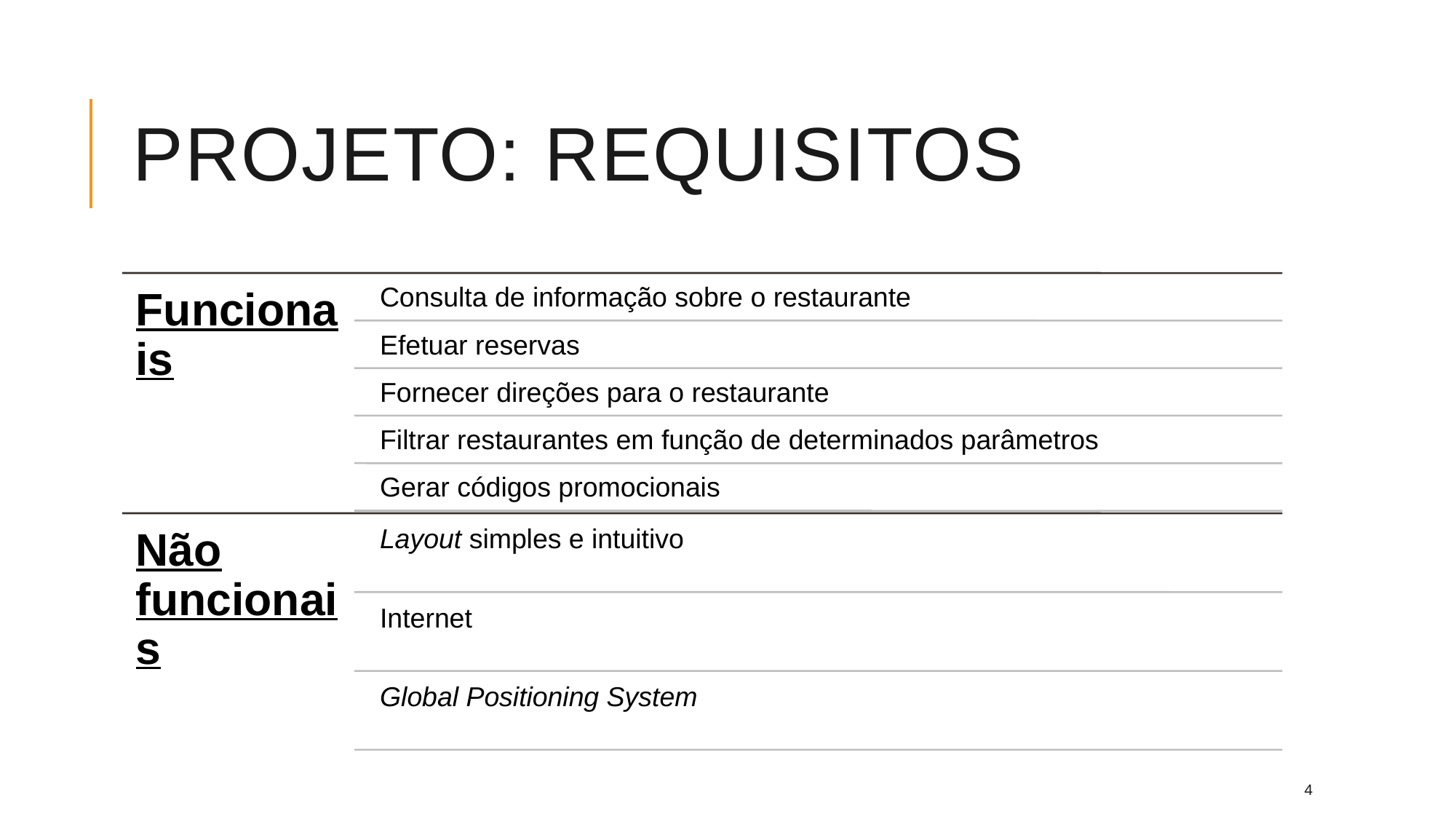

# Projeto: Requisitos
Funcionais
Consulta de informação sobre o restaurante
Efetuar reservas
Fornecer direções para o restaurante
Filtrar restaurantes em função de determinados parâmetros
Gerar códigos promocionais
Não funcionais
Layout simples e intuitivo
Internet
Global Positioning System
4